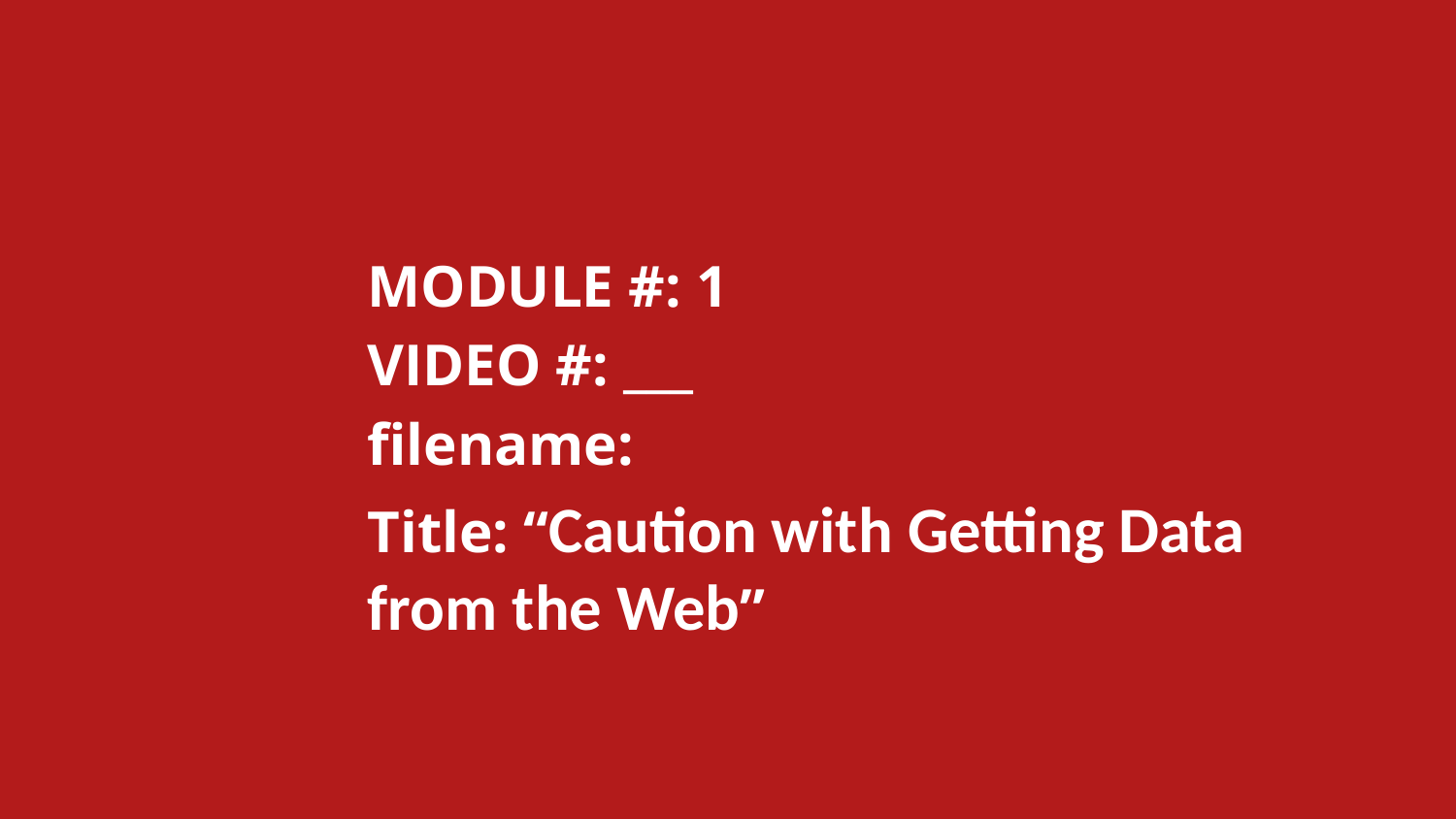

MODULE #: 1
		VIDEO #: ___
		filename:
		Title: “Caution with Getting Data 		from the Web”